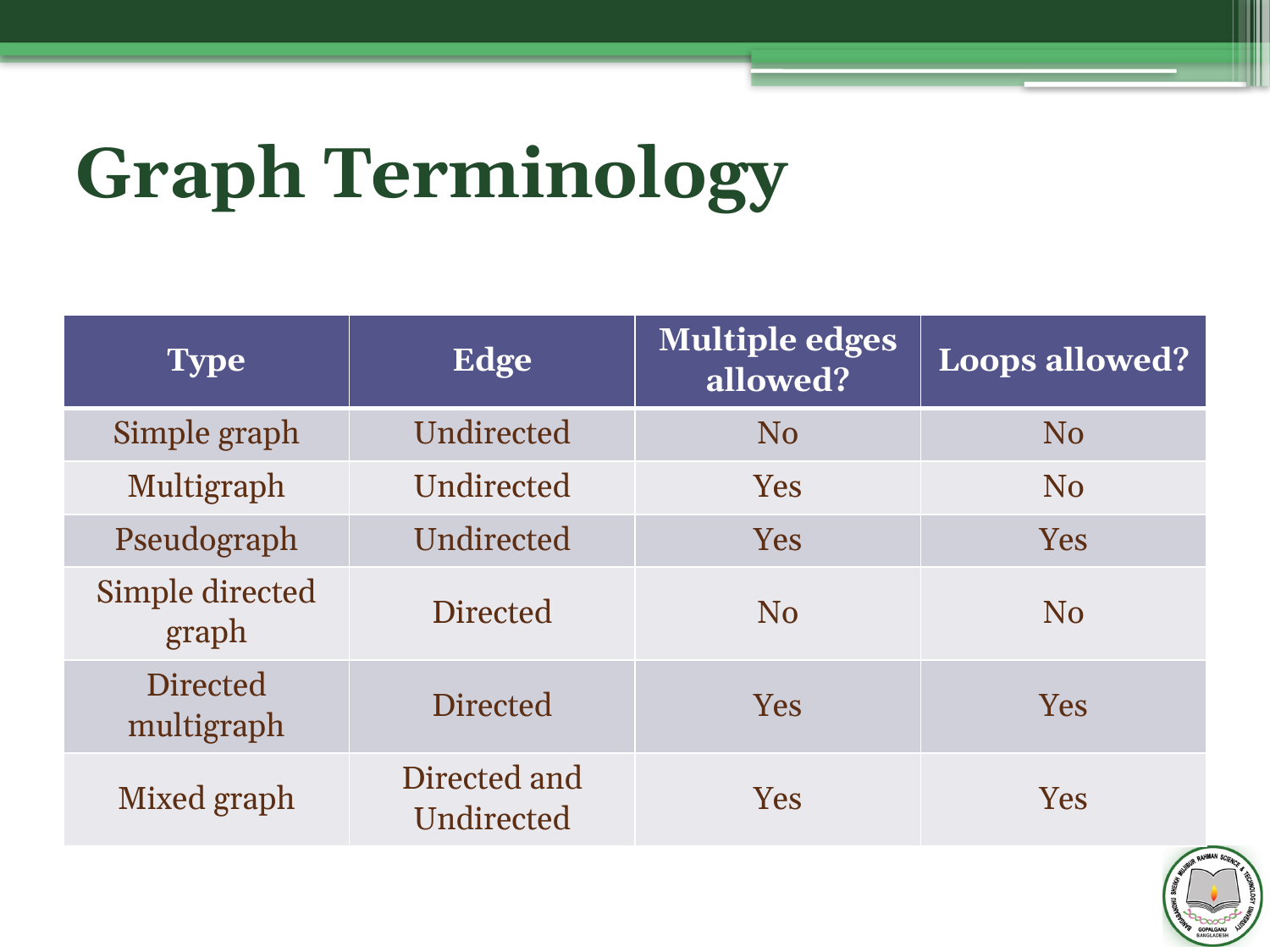

# Graph Terminology
| Type | Edge | Multiple edges allowed? | Loops allowed? |
| --- | --- | --- | --- |
| Simple graph | Undirected | No | No |
| Multigraph | Undirected | Yes | No |
| Pseudograph | Undirected | Yes | Yes |
| Simple directed graph | Directed | No | No |
| Directed multigraph | Directed | Yes | Yes |
| Mixed graph | Directed and Undirected | Yes | Yes |